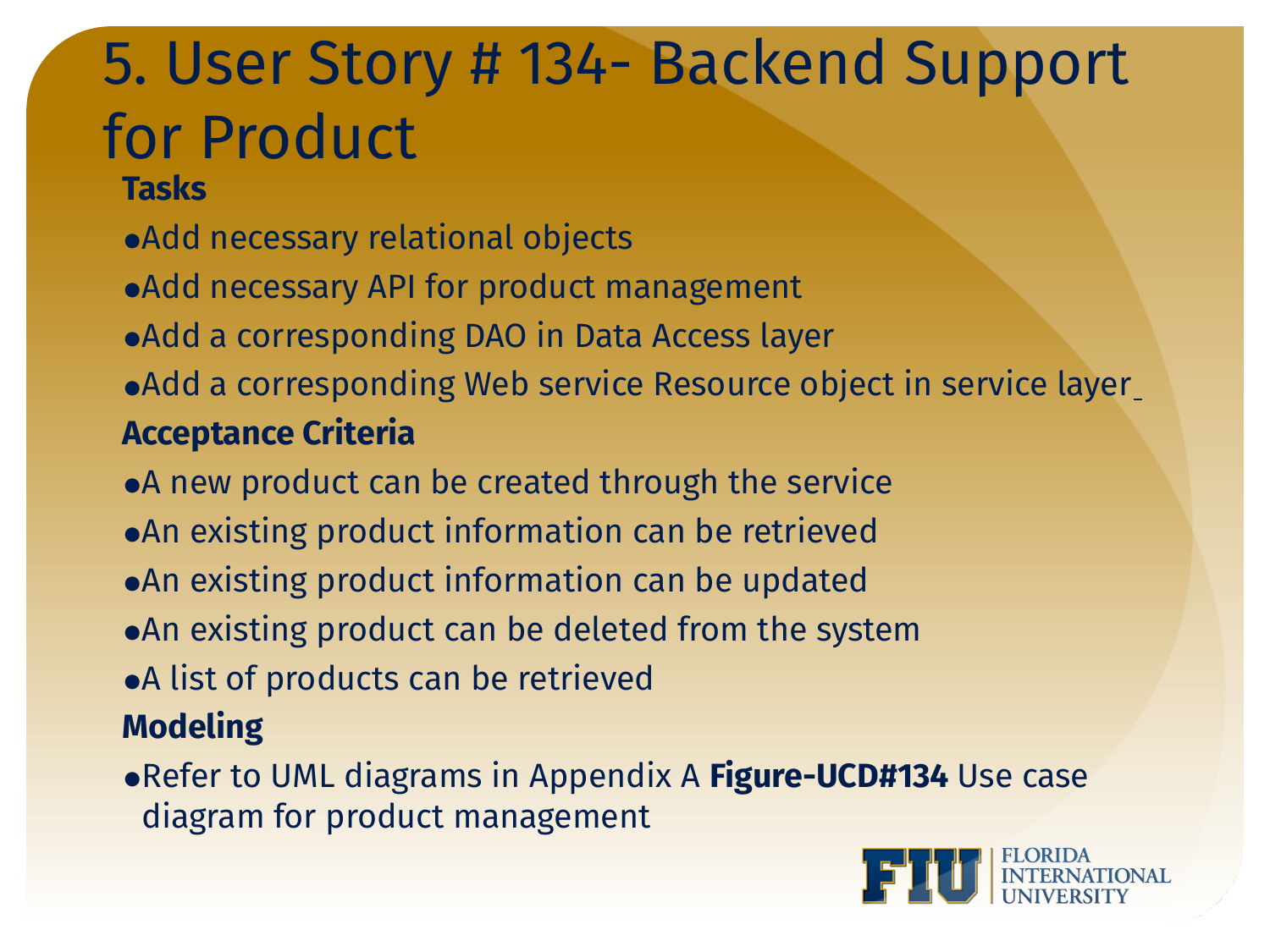

# 5. User Story # 134- Backend Support for Product
Tasks
Add necessary relational objects
Add necessary API for product management
Add a corresponding DAO in Data Access layer
Add a corresponding Web service Resource object in service layer
Acceptance Criteria
A new product can be created through the service
An existing product information can be retrieved
An existing product information can be updated
An existing product can be deleted from the system
A list of products can be retrieved
Modeling
Refer to UML diagrams in Appendix A Figure-UCD#134 Use case diagram for product management